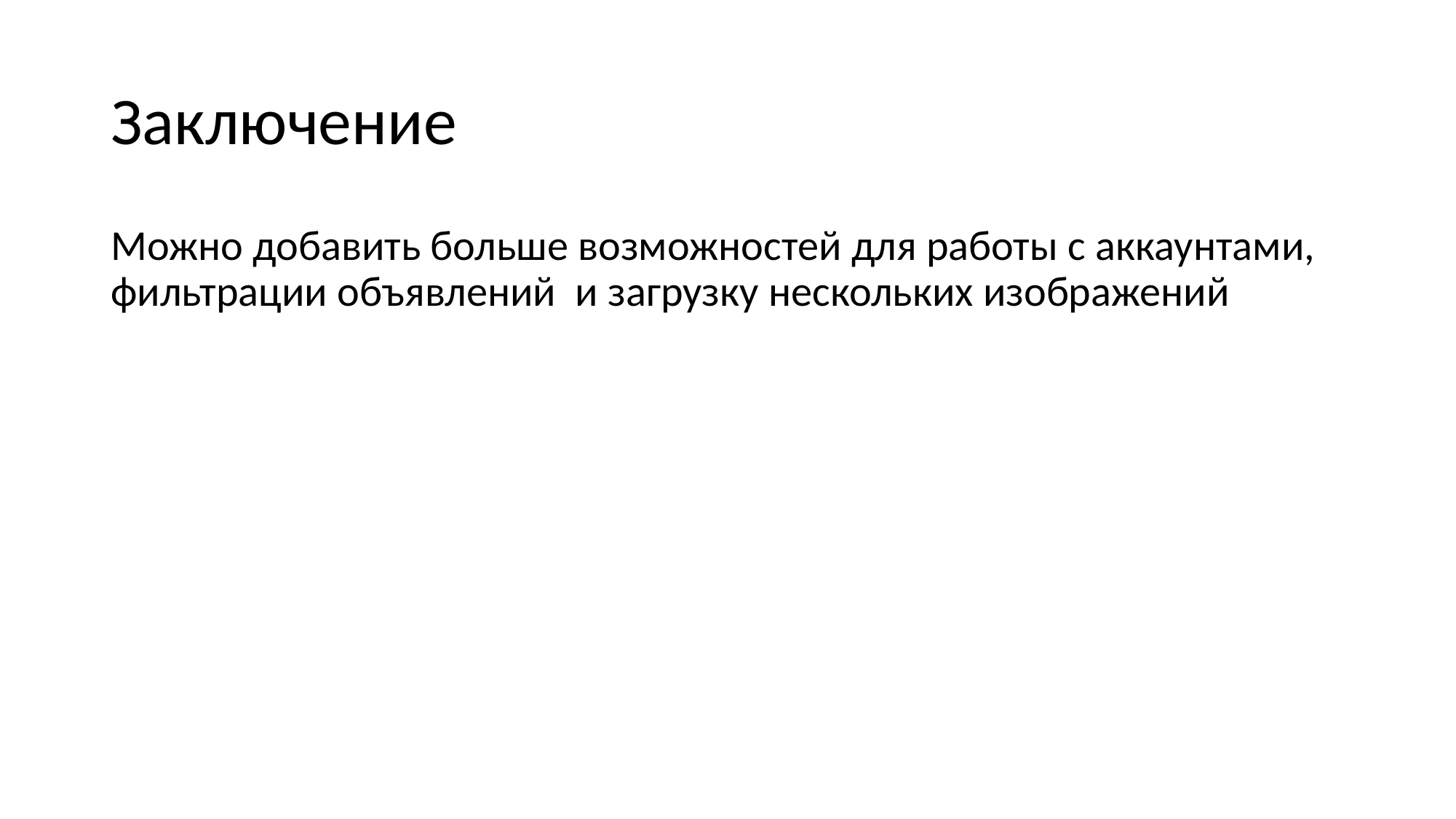

# Заключение
Можно добавить больше возможностей для работы с аккаунтами, фильтрации объявлений  и загрузку нескольких изображений